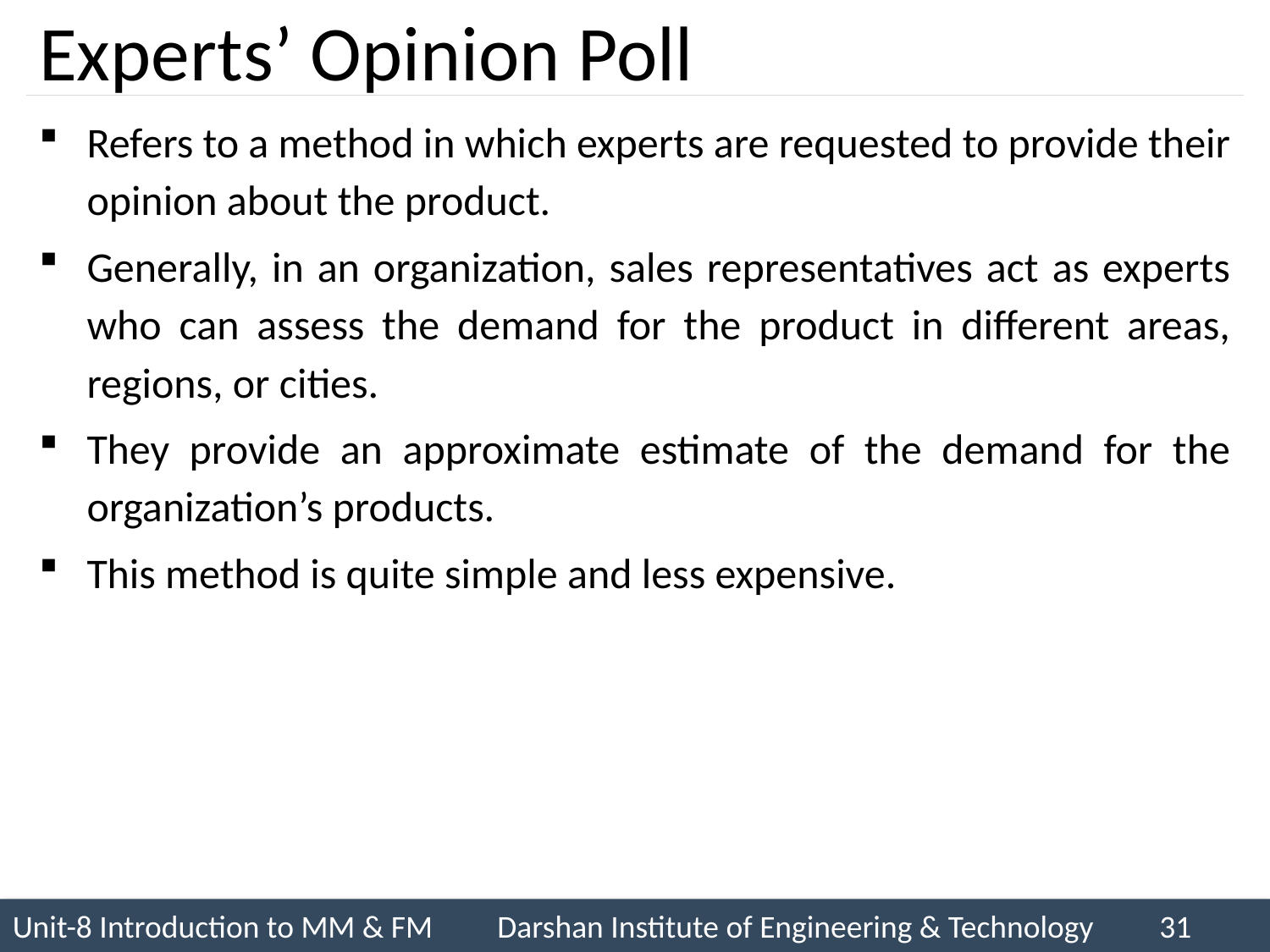

# Experts’ Opinion Poll
Refers to a method in which experts are requested to provide their opinion about the product.
Generally, in an organization, sales representatives act as experts who can assess the demand for the product in different areas, regions, or cities.
They provide an approximate estimate of the demand for the organization’s products.
This method is quite simple and less expensive.